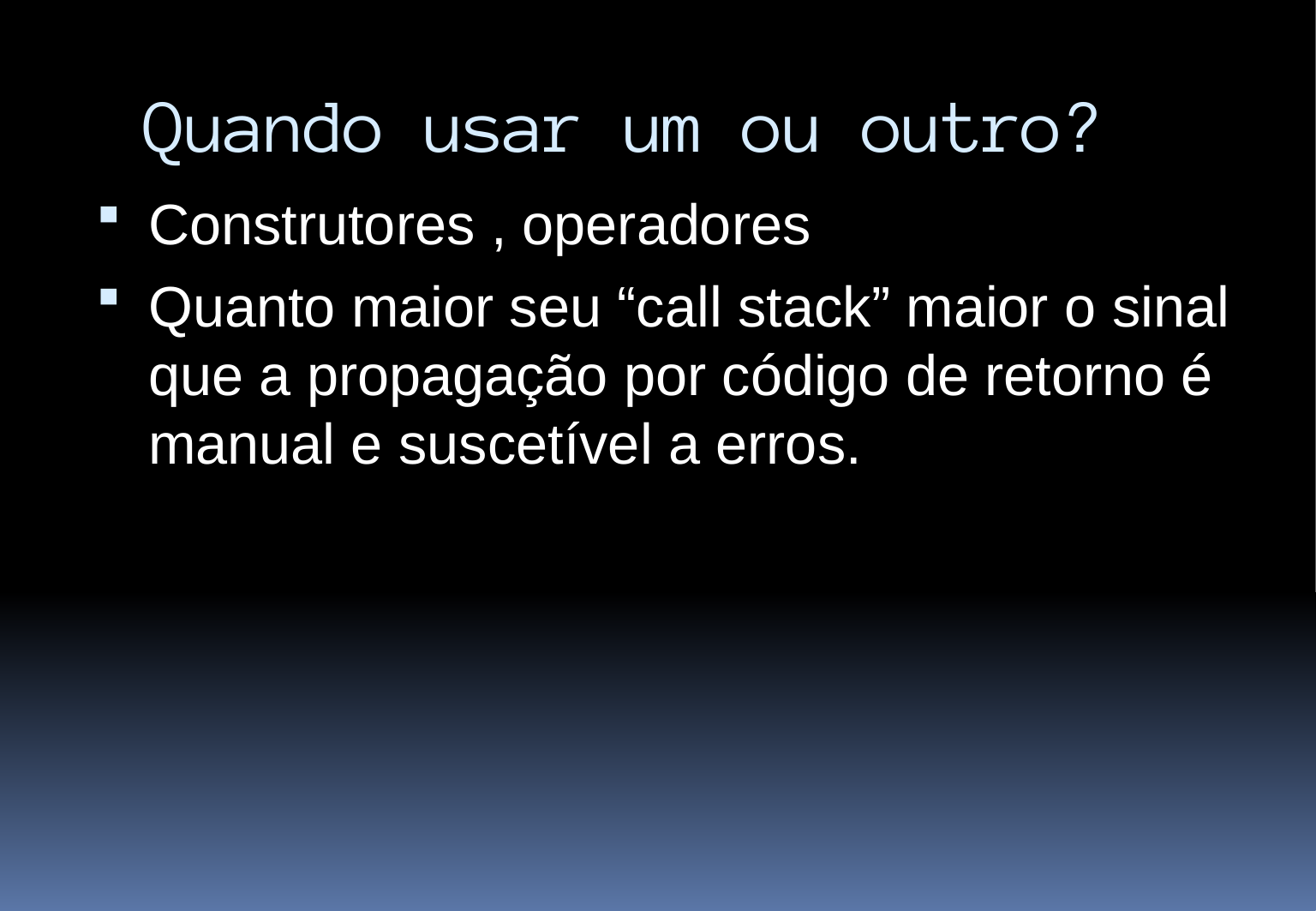

# Quando usar um ou outro?
Construtores , operadores
Quanto maior seu “call stack” maior o sinal que a propagação por código de retorno é manual e suscetível a erros.